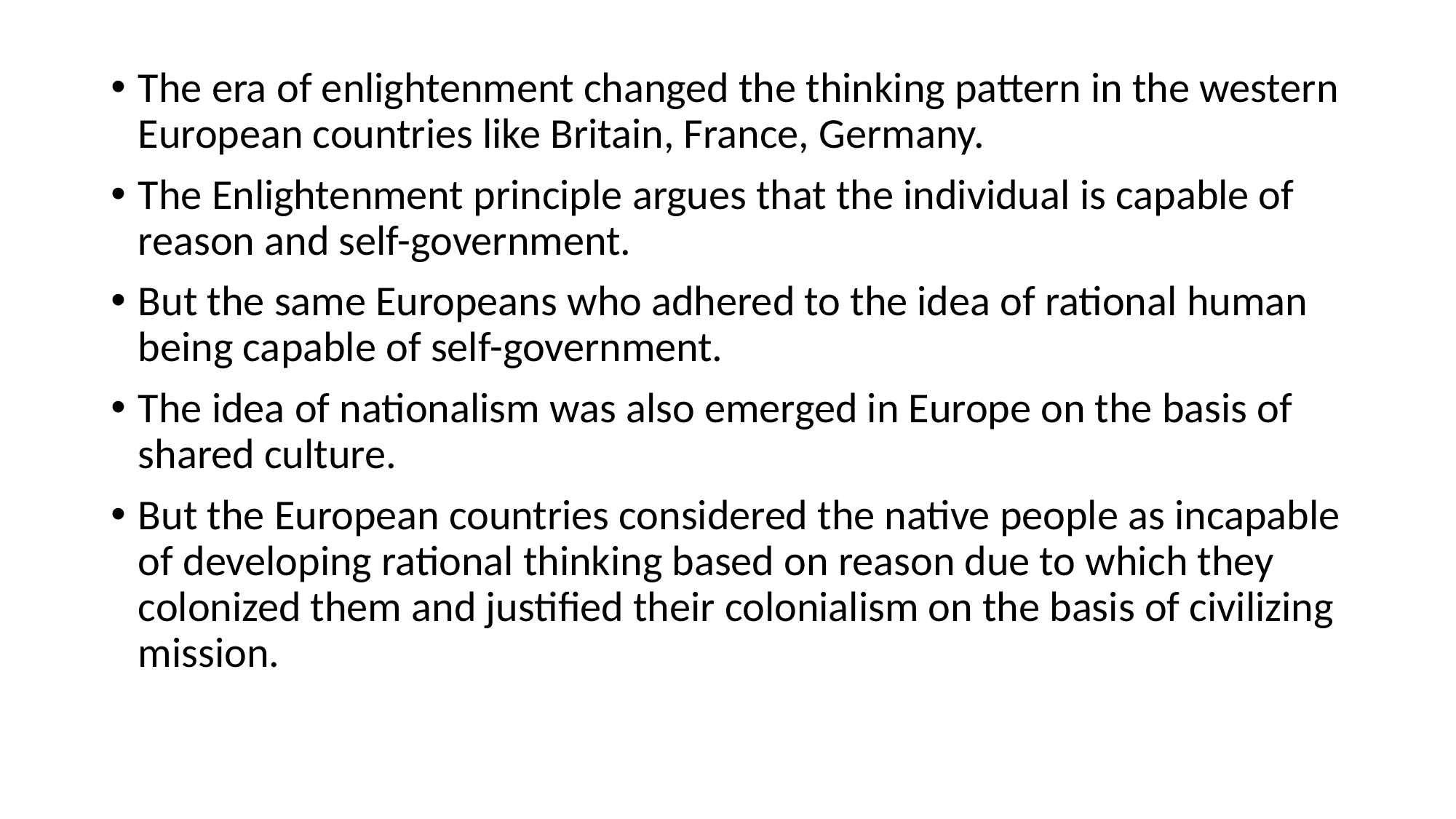

The era of enlightenment changed the thinking pattern in the western European countries like Britain, France, Germany.
The Enlightenment principle argues that the individual is capable of reason and self-government.
But the same Europeans who adhered to the idea of rational human being capable of self-government.
The idea of nationalism was also emerged in Europe on the basis of shared culture.
But the European countries considered the native people as incapable of developing rational thinking based on reason due to which they colonized them and justified their colonialism on the basis of civilizing mission.